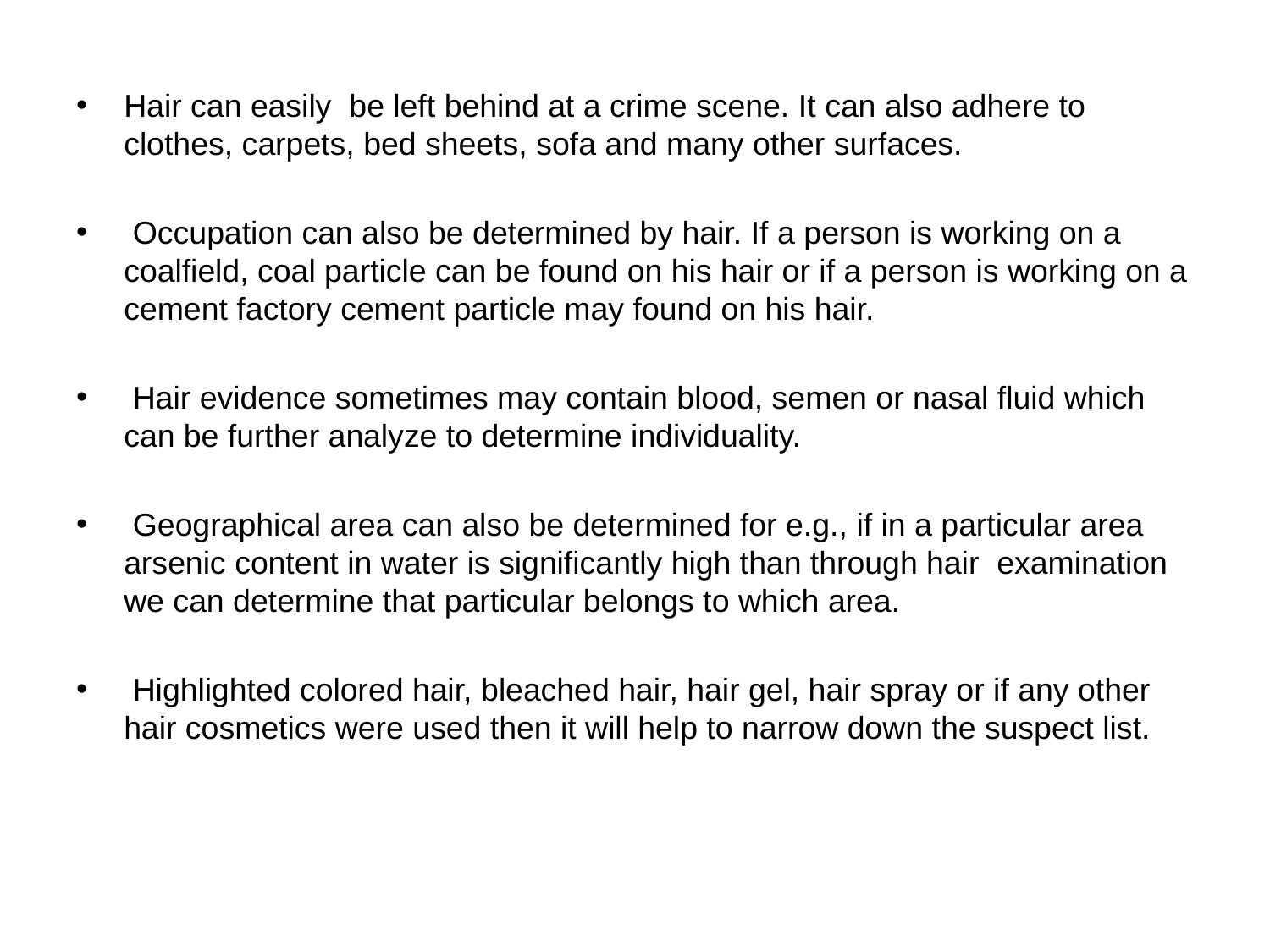

#
Hair can easily  be left behind at a crime scene. It can also adhere to clothes, carpets, bed sheets, sofa and many other surfaces.

 Occupation can also be determined by hair. If a person is working on a coalfield, coal particle can be found on his hair or if a person is working on a cement factory cement particle may found on his hair.

 Hair evidence sometimes may contain blood, semen or nasal fluid which can be further analyze to determine individuality.

 Geographical area can also be determined for e.g., if in a particular area arsenic content in water is significantly high than through hair  examination we can determine that particular belongs to which area.

 Highlighted colored hair, bleached hair, hair gel, hair spray or if any other hair cosmetics were used then it will help to narrow down the suspect list.